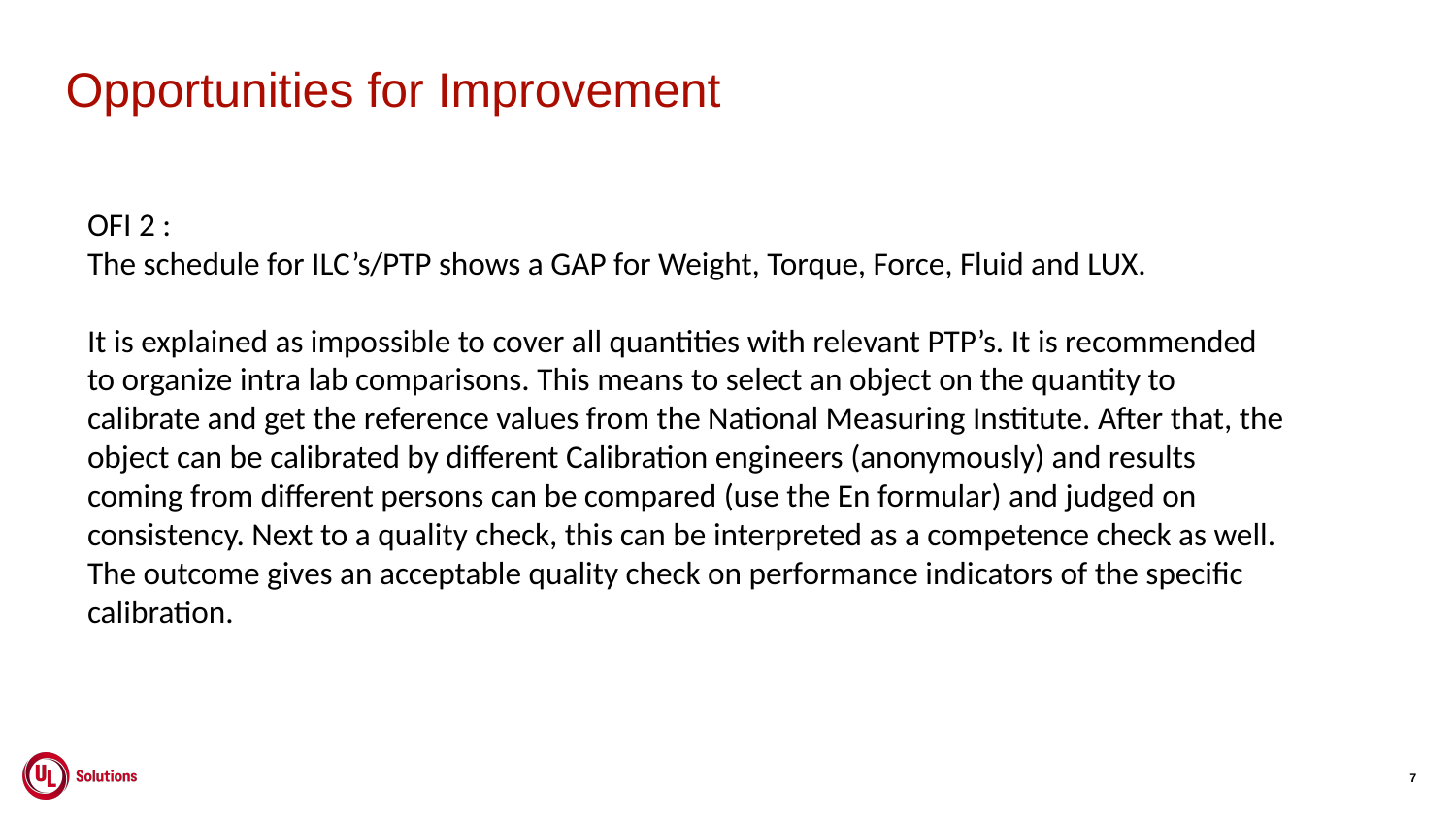

# Opportunities for Improvement

OFI 2 :
The schedule for ILC’s/PTP shows a GAP for Weight, Torque, Force, Fluid and LUX.

It is explained as impossible to cover all quantities with relevant PTP’s. It is recommended to organize intra lab comparisons. This means to select an object on the quantity to calibrate and get the reference values from the National Measuring Institute. After that, the object can be calibrated by different Calibration engineers (anonymously) and results coming from different persons can be compared (use the En formular) and judged on consistency. Next to a quality check, this can be interpreted as a competence check as well.  The outcome gives an acceptable quality check on performance indicators of the specific calibration.

7